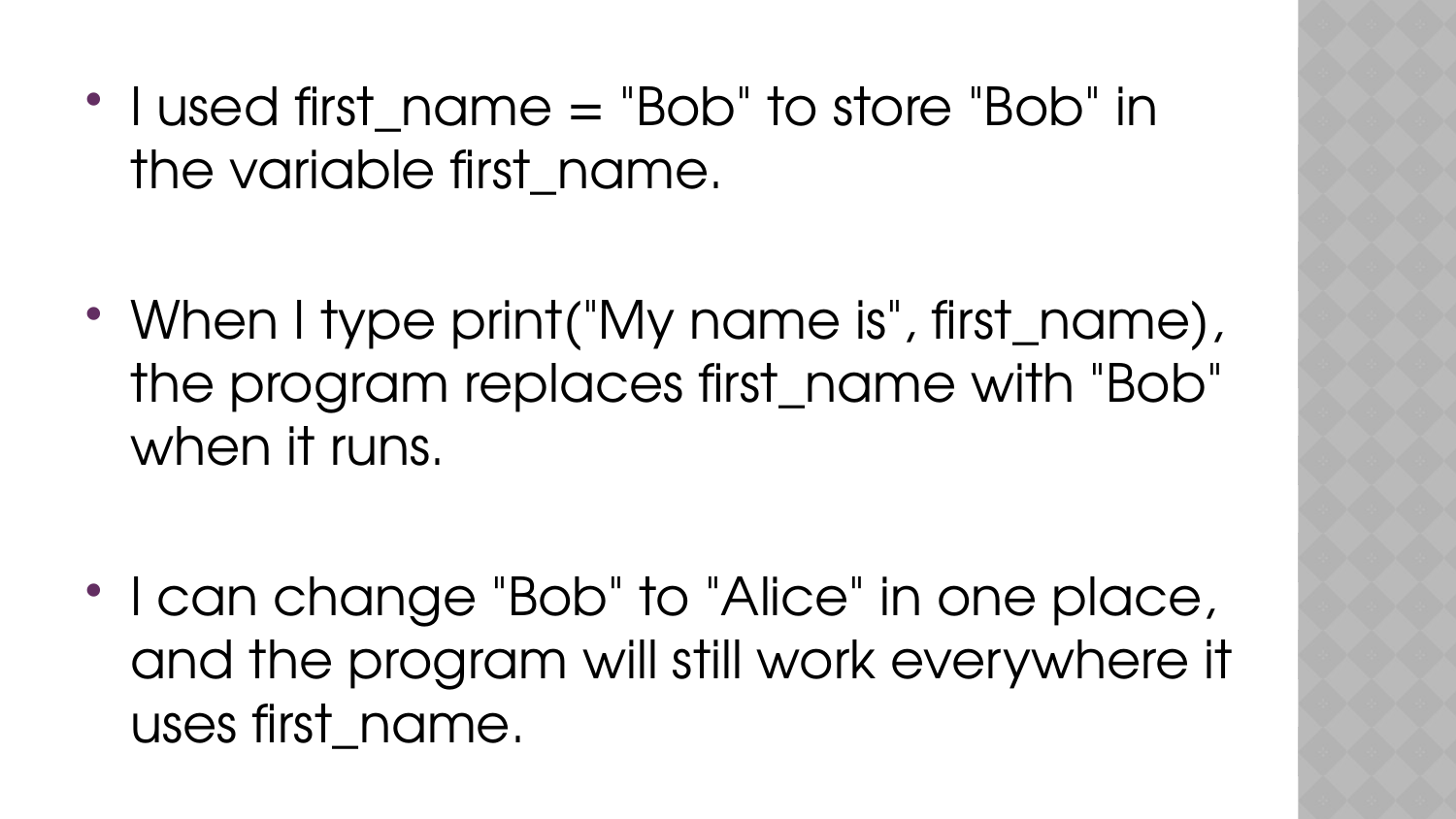

I used first_name = "Bob" to store "Bob" in the variable first_name.

When I type print("My name is", first_name), the program replaces first_name with "Bob" when it runs.

I can change "Bob" to "Alice" in one place, and the program will still work everywhere it uses first_name.